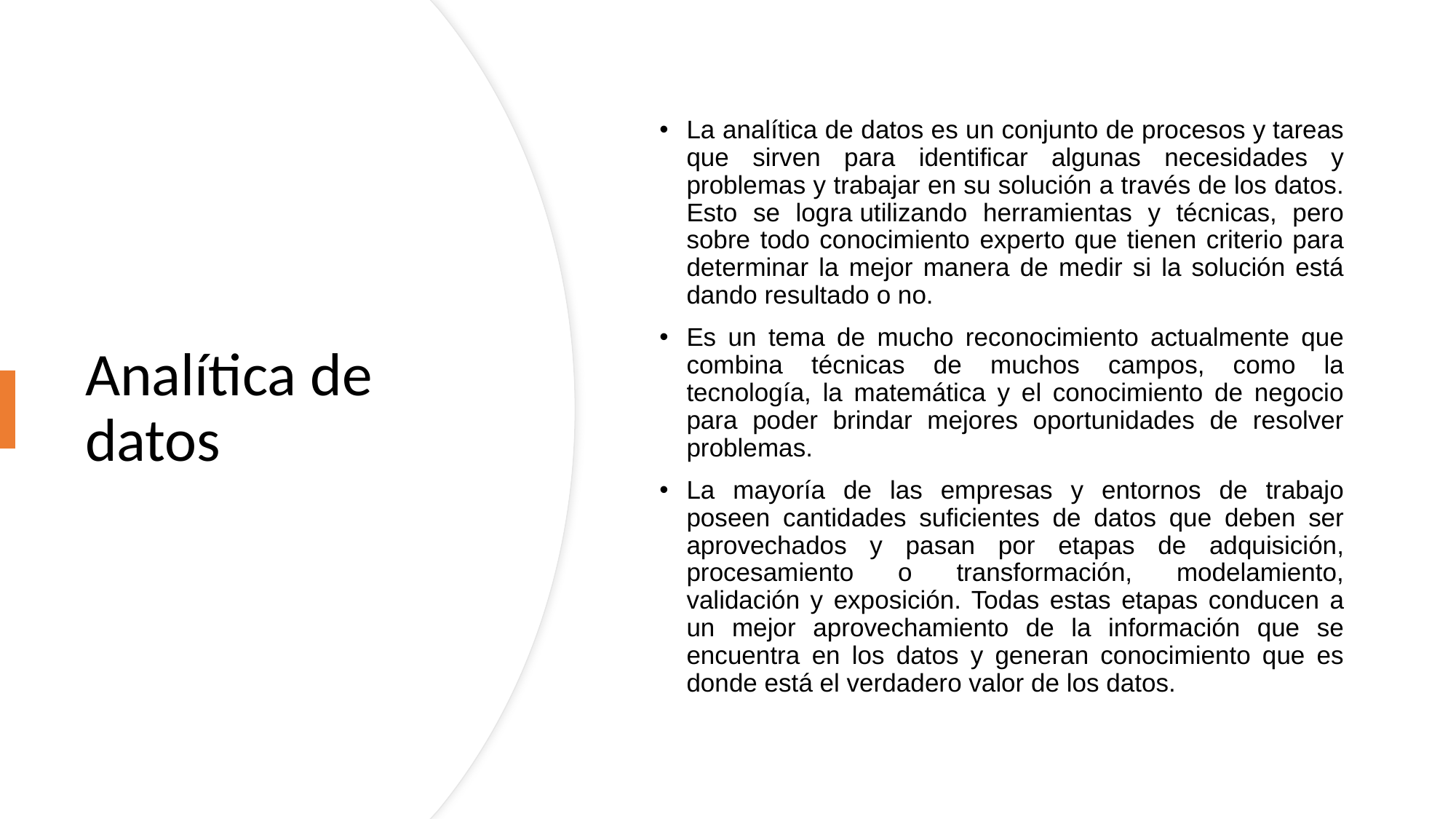

La analítica de datos es un conjunto de procesos y tareas que sirven para identificar algunas necesidades y problemas y trabajar en su solución a través de los datos. Esto se logra utilizando herramientas y técnicas, pero sobre todo conocimiento experto que tienen criterio para determinar la mejor manera de medir si la solución está dando resultado o no.
Es un tema de mucho reconocimiento actualmente que combina técnicas de muchos campos, como la tecnología, la matemática y el conocimiento de negocio para poder brindar mejores oportunidades de resolver problemas.
La mayoría de las empresas y entornos de trabajo poseen cantidades suficientes de datos que deben ser aprovechados y pasan por etapas de adquisición, procesamiento o transformación, modelamiento, validación y exposición. Todas estas etapas conducen a un mejor aprovechamiento de la información que se encuentra en los datos y generan conocimiento que es donde está el verdadero valor de los datos.

# Analítica de datos